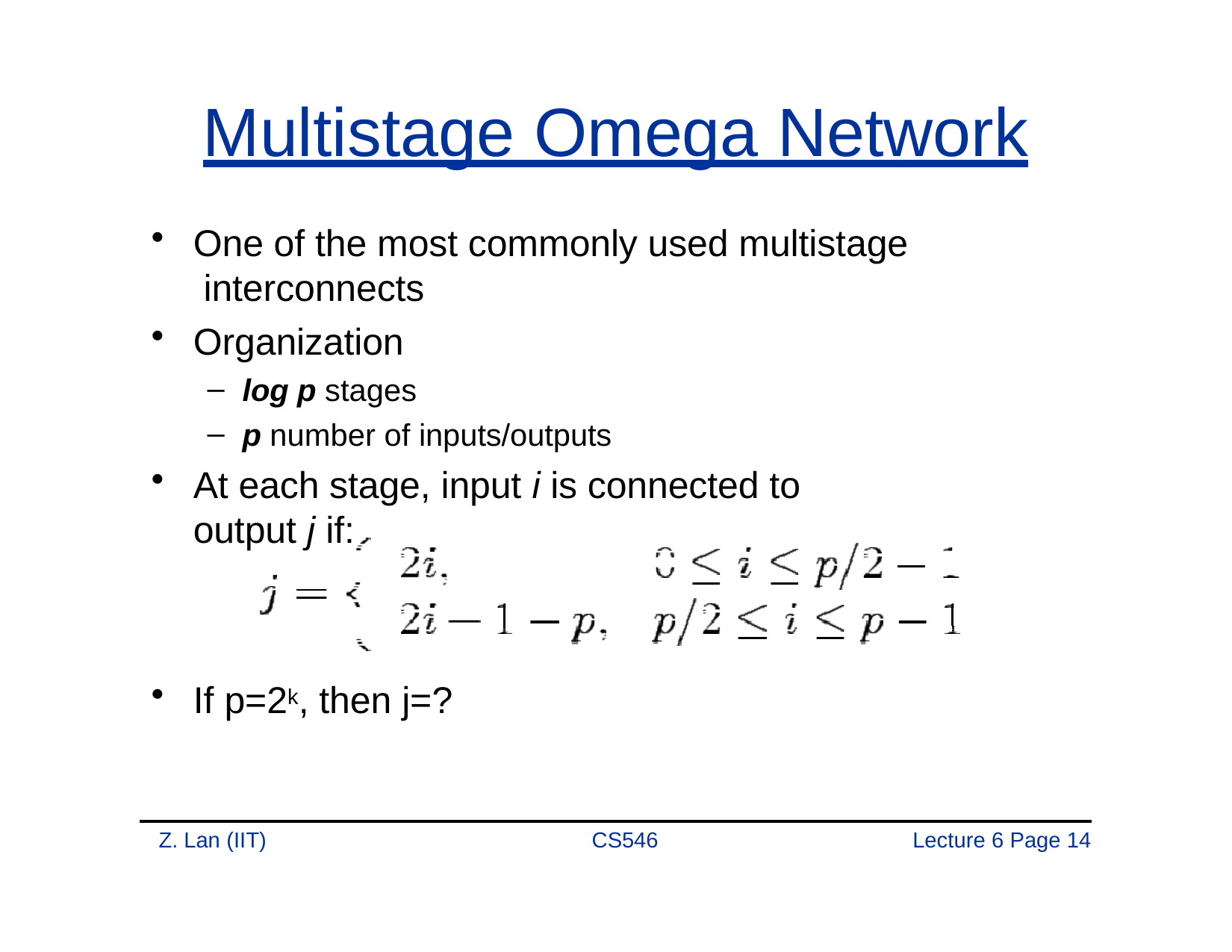

# Multistage Omega Network
One of the most commonly used multistage  interconnects
Organization
log p stages
p number of inputs/outputs
At each stage, input i is connected to output j if:

If p=2k, then j=?

Z. Lan (IIT)
CS546
Lecture 6 Page 14